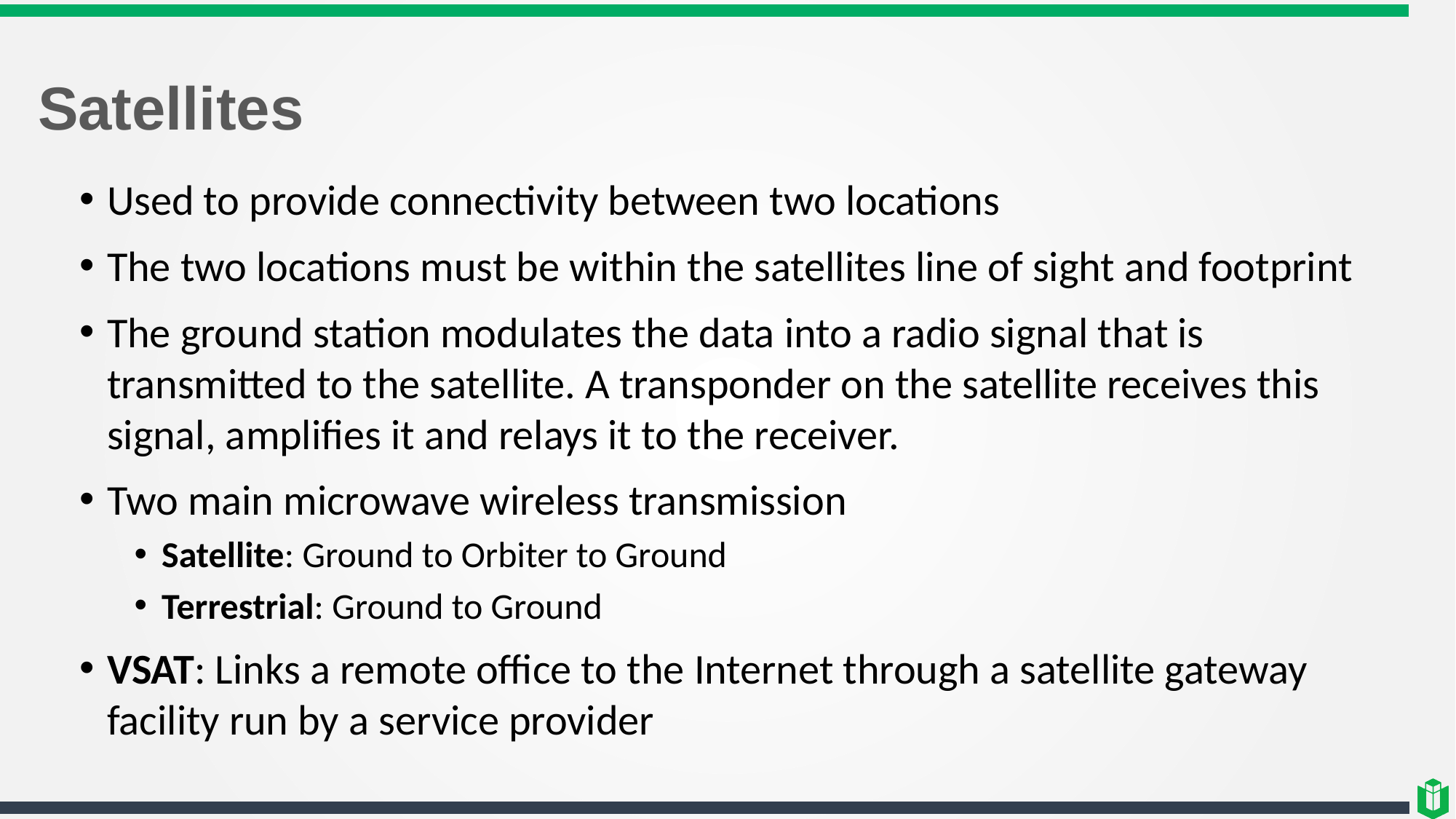

# Satellites

Used to provide connectivity between two locations
The two locations must be within the satellites line of sight and footprint
The ground station modulates the data into a radio signal that is transmitted to the satellite. A transponder on the satellite receives this signal, amplifies it and relays it to the receiver.
Two main microwave wireless transmission
Satellite: Ground to Orbiter to Ground
Terrestrial: Ground to Ground
VSAT: Links a remote office to the Internet through a satellite gateway facility run by a service provider